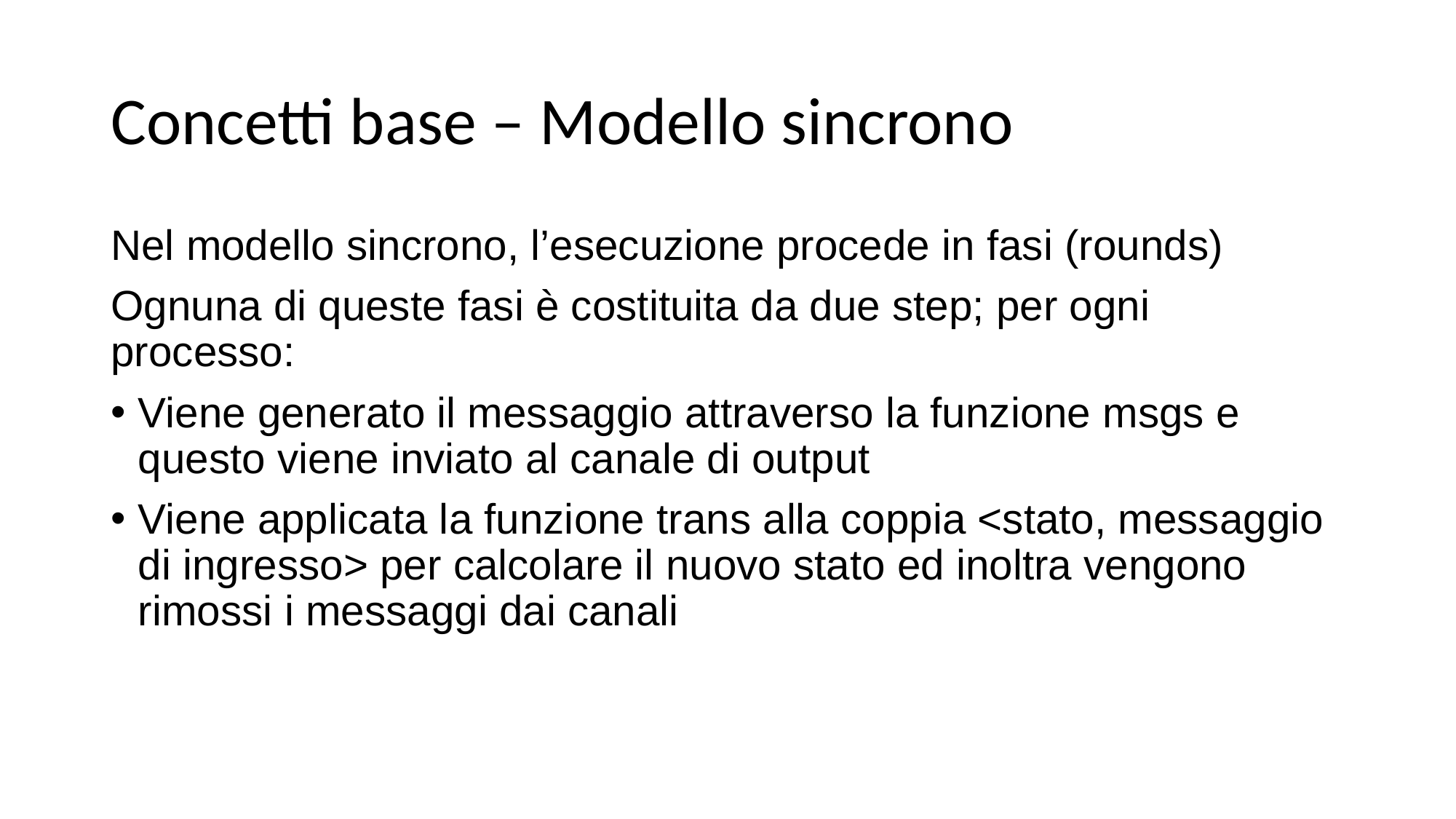

# Concetti base – Modello sincrono
Nel modello sincrono, l’esecuzione procede in fasi (rounds)
Ognuna di queste fasi è costituita da due step; per ogni processo:
Viene generato il messaggio attraverso la funzione msgs e questo viene inviato al canale di output
Viene applicata la funzione trans alla coppia <stato, messaggio di ingresso> per calcolare il nuovo stato ed inoltra vengono rimossi i messaggi dai canali